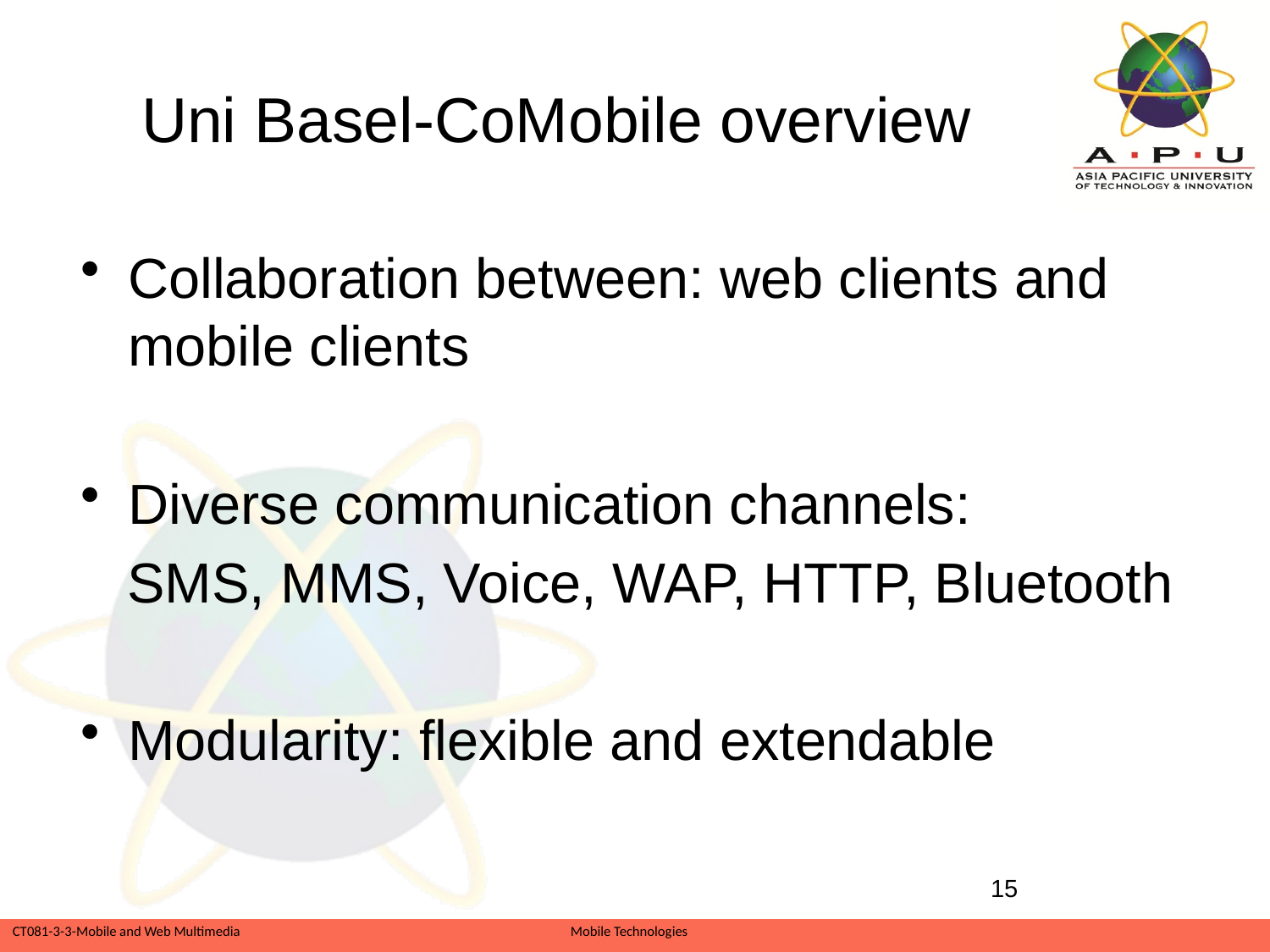

# Uni Basel-CoMobile overview
Collaboration between: web clients and mobile clients

Diverse communication channels:
   SMS, MMS, Voice, WAP, HTTP, Bluetooth

Modularity: flexible and extendable
15